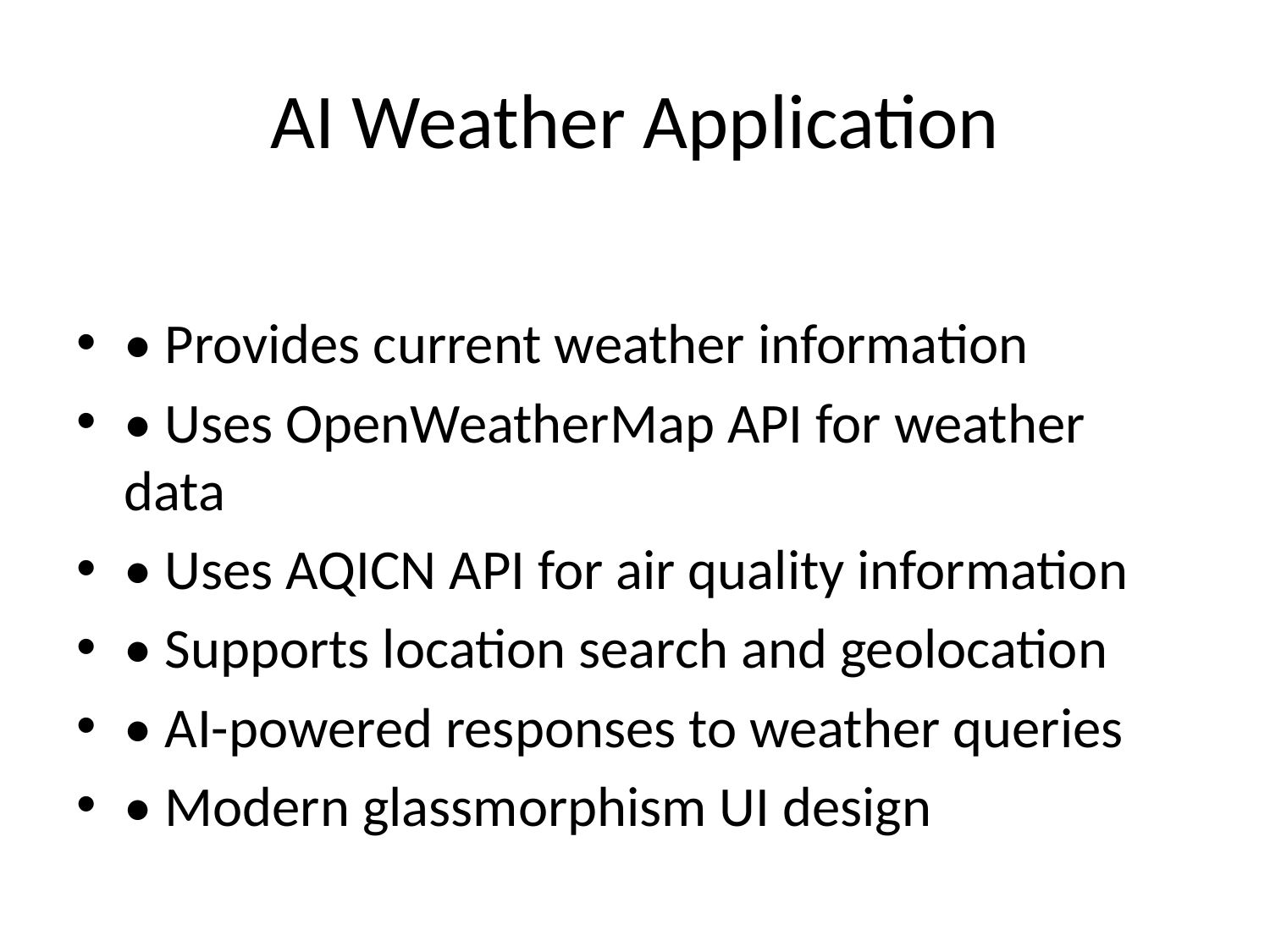

# AI Weather Application

• Provides current weather information
• Uses OpenWeatherMap API for weather data
• Uses AQICN API for air quality information
• Supports location search and geolocation
• AI-powered responses to weather queries
• Modern glassmorphism UI design